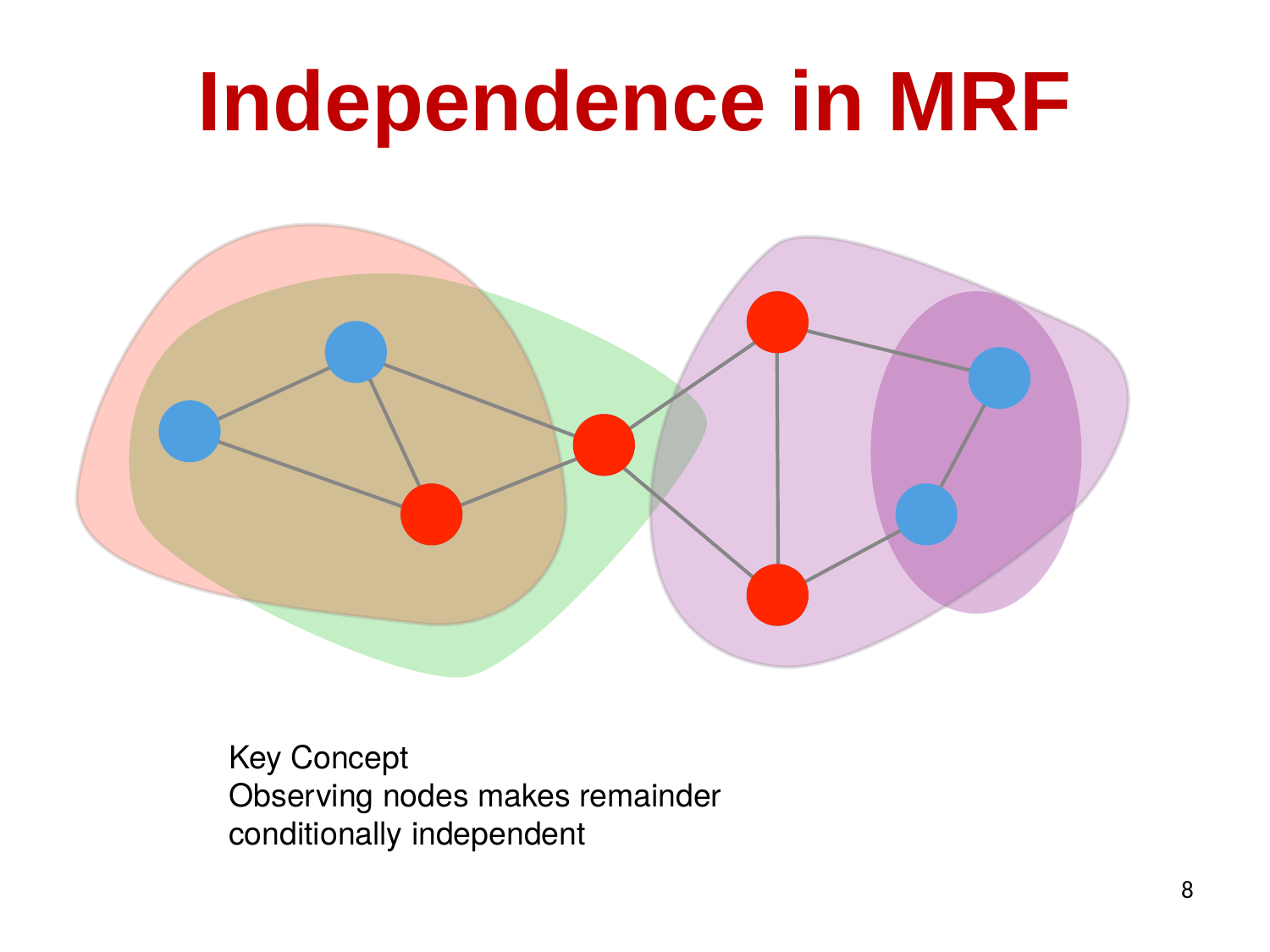

# Independence in MRF

Key Concept
Observing nodes makes remainder
conditionally independent
8